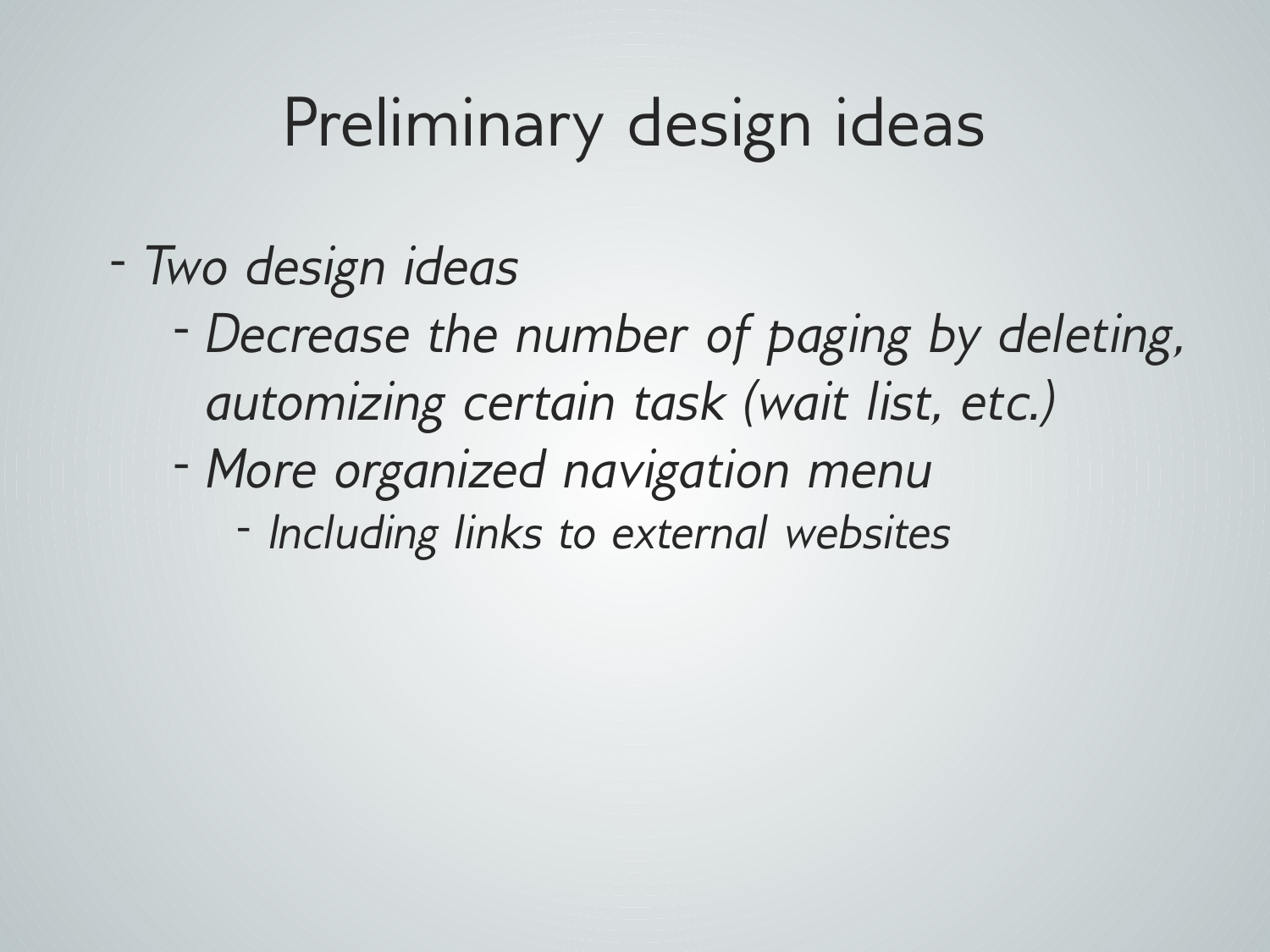

# Preliminary design ideas
Two design ideas
Decrease the number of paging by deleting, automizing certain task (wait list, etc.)
More organized navigation menu
Including links to external websites